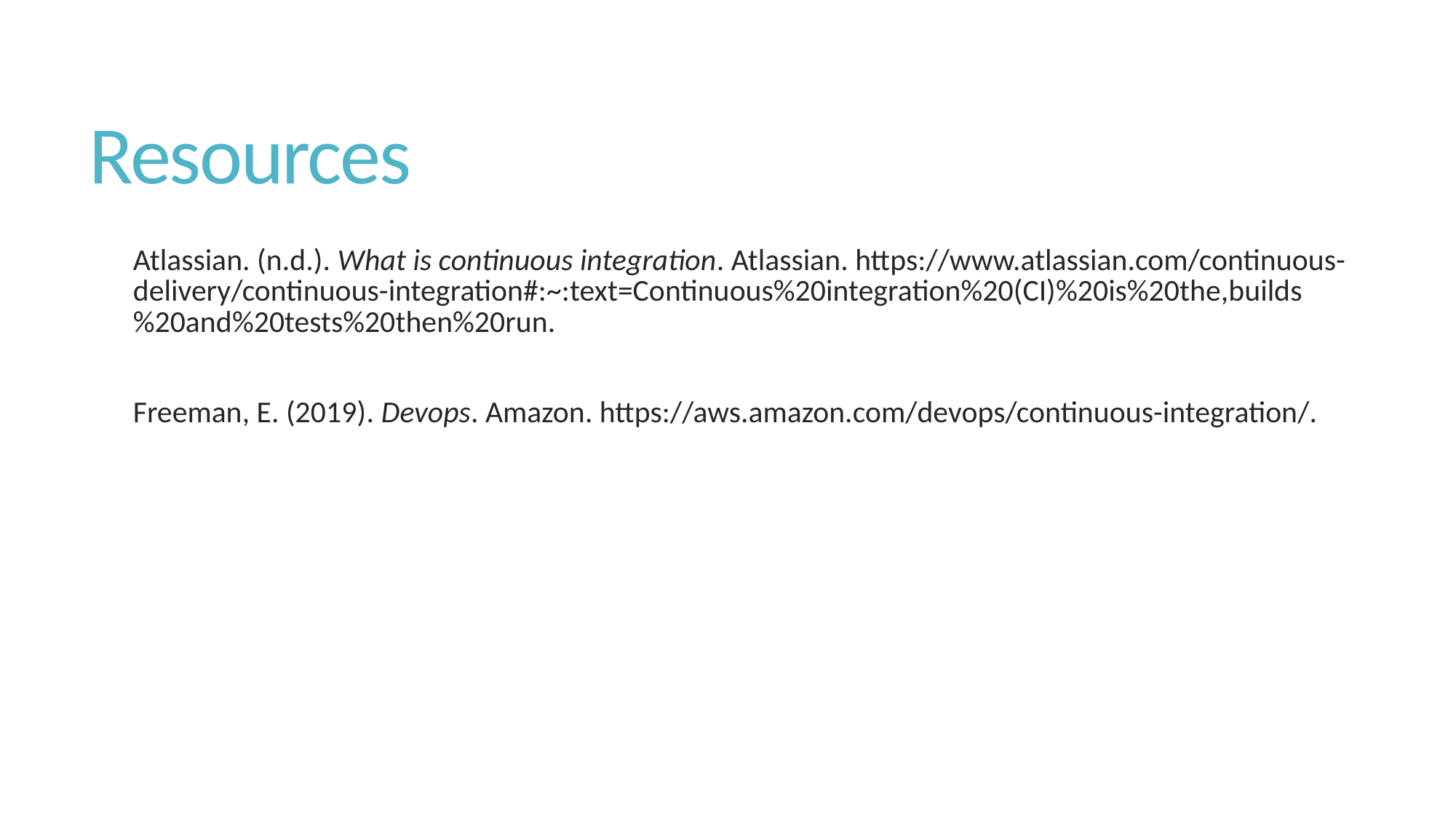

# Resources
Atlassian. (n.d.). What is continuous integration. Atlassian. https://www.atlassian.com/continuous-delivery/continuous-integration#:~:text=Continuous%20integration%20(CI)%20is%20the,builds%20and%20tests%20then%20run.

Freeman, E. (2019). Devops. Amazon. https://aws.amazon.com/devops/continuous-integration/.